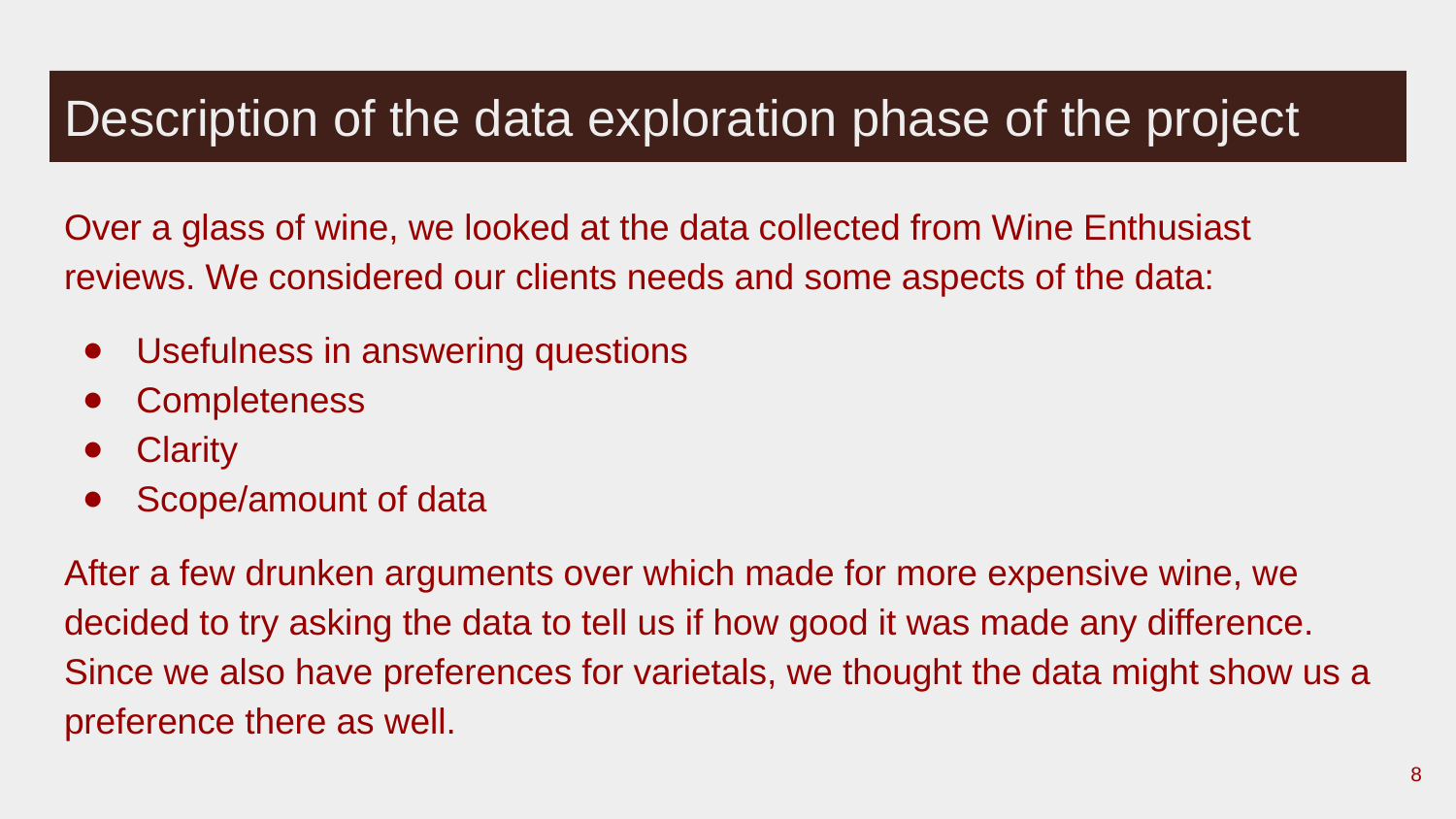

# Description of the data exploration phase of the project
Over a glass of wine, we looked at the data collected from Wine Enthusiast reviews. We considered our clients needs and some aspects of the data:
Usefulness in answering questions
Completeness
Clarity
Scope/amount of data
After a few drunken arguments over which made for more expensive wine, we decided to try asking the data to tell us if how good it was made any difference. Since we also have preferences for varietals, we thought the data might show us a preference there as well.
8